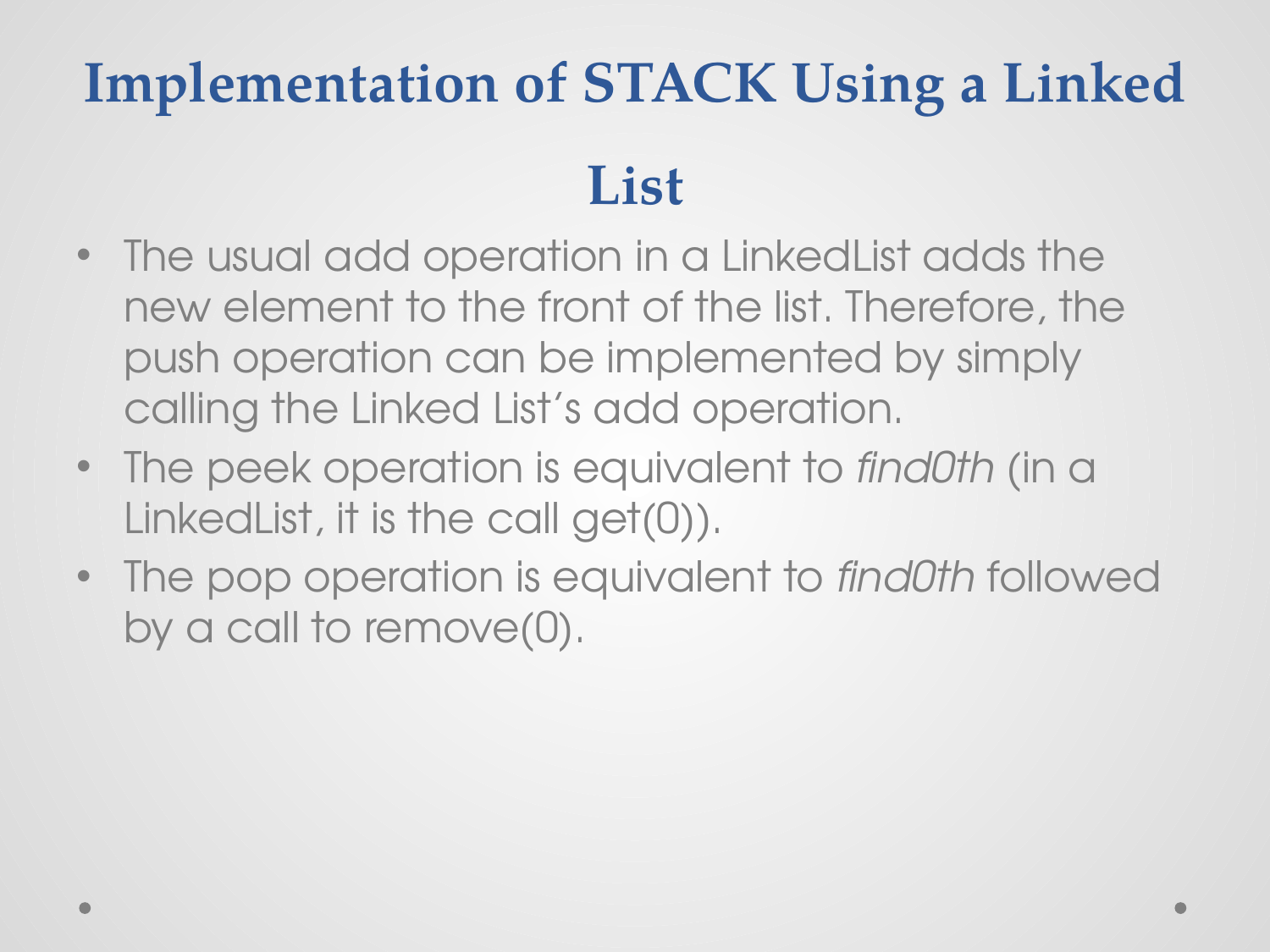

# Implementation of Stack Using a Linked List
The usual add operation in a LinkedList adds the new element to the front of the list. Therefore, the push operation can be implemented by simply calling the Linked List’s add operation.
The peek operation is equivalent to find0th (in a LinkedList, it is the call get(0)).
The pop operation is equivalent to find0th followed by a call to remove(0).